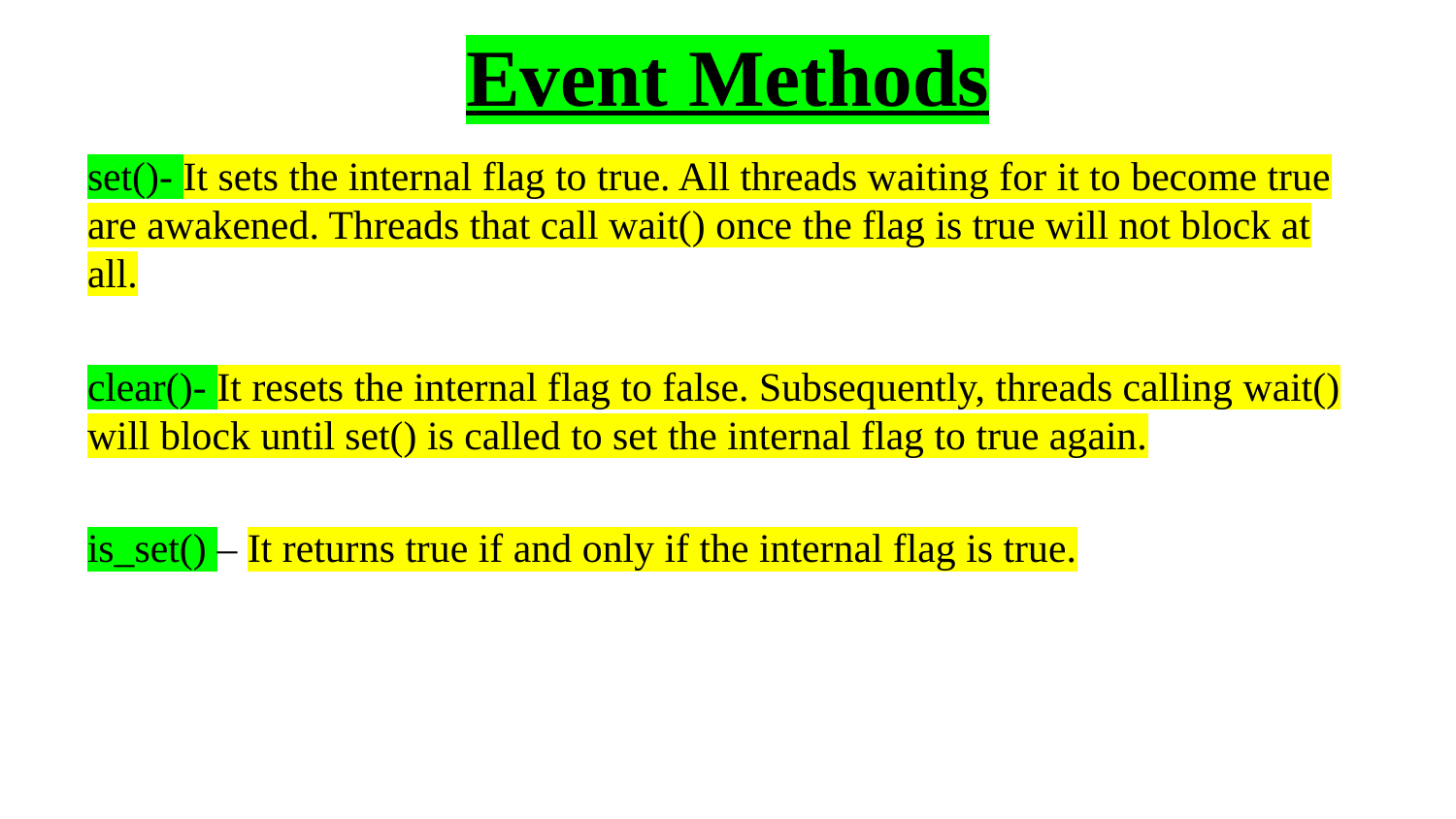

# Event Methods
set()- It sets the internal flag to true. All threads waiting for it to become true are awakened. Threads that call wait() once the flag is true will not block at all.

clear()- It resets the internal flag to false. Subsequently, threads calling wait() will block until set() is called to set the internal flag to true again.

is_set() – It returns true if and only if the internal flag is true.